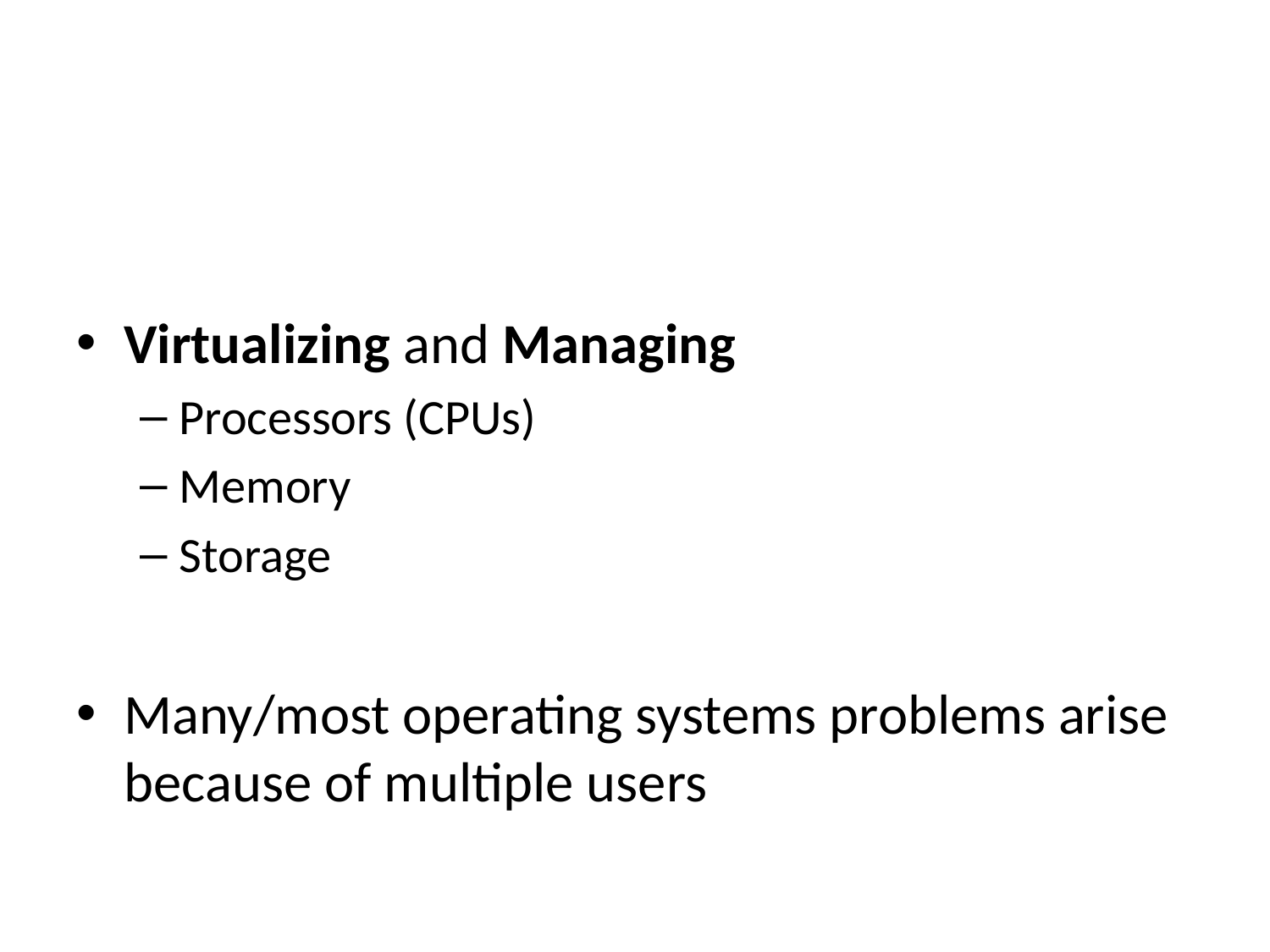

#

Virtualizing and Managing
Processors (CPUs)
Memory
Storage

Many/most operating systems problems arise because of multiple users